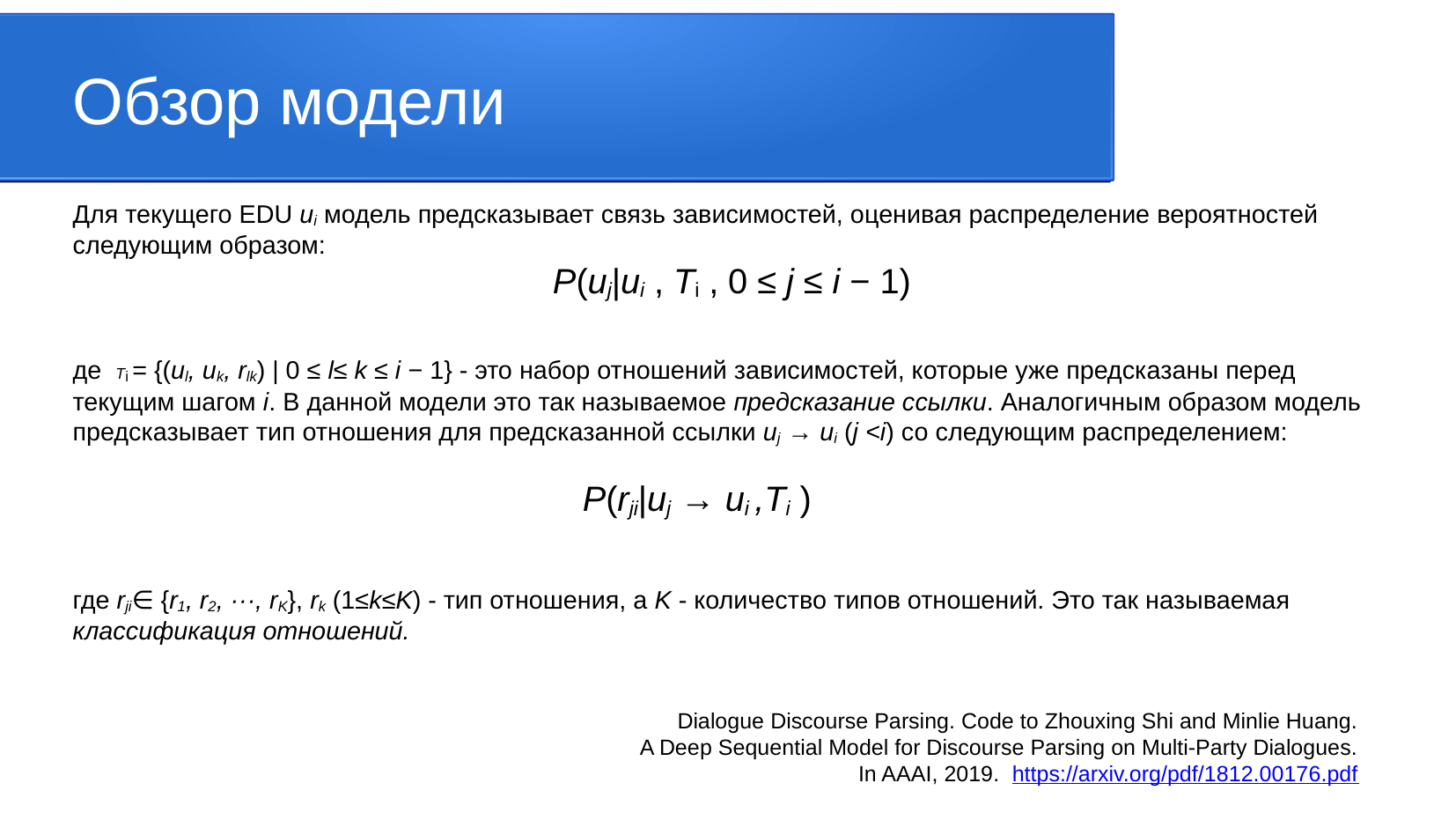

Обзор модели
Для текущего EDU ui модель предсказывает связь зависимостей, оценивая распределение вероятностей следующим образом:
P(uj|ui , Ti , 0 ≤ j ≤ i − 1)

де  Ti = {(ul, uk, rlk) | 0 ≤ l≤ k ≤ i − 1} - это набор отношений зависимостей, которые уже предсказаны перед текущим шагом i. В данной модели это так называемое предсказание ссылки. Аналогичным образом модель предсказывает тип отношения для предсказанной ссылки uj → ui (j <i) со следующим распределением:

P(rji|uj → ui ,Ti )

где rji∈ {r1, r2, ···, rK}, rk (1≤k≤K) - тип отношения, а K - количество типов отношений. Это так называемая классификация отношений.

Dialogue Discourse Parsing. Сode to Zhouxing Shi and Minlie Huang.
 A Deep Sequential Model for Discourse Parsing on Multi-Party Dialogues.
In AAAI, 2019.  https://arxiv.org/pdf/1812.00176.pdf